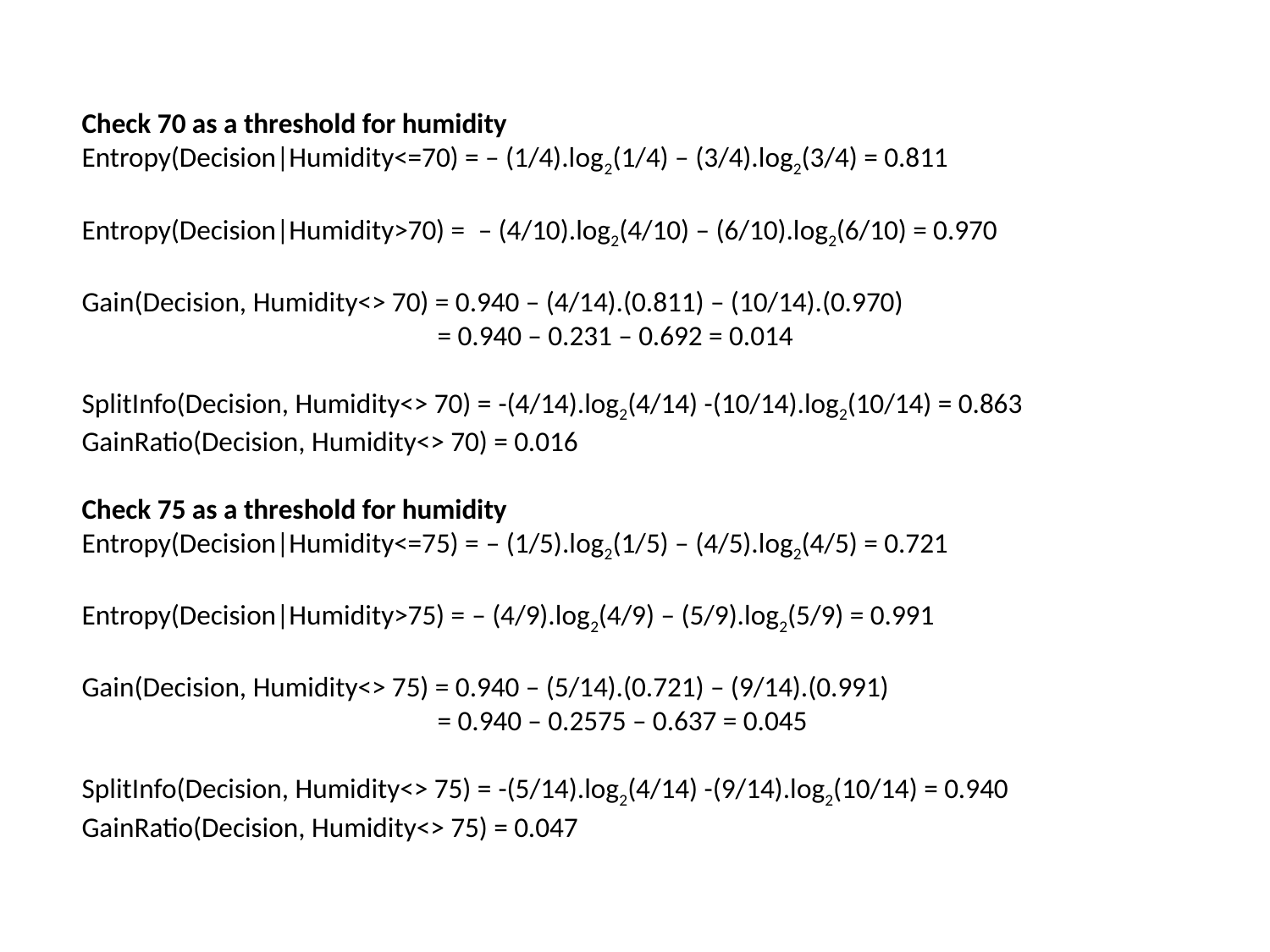

Check 70 as a threshold for humidity
Entropy(Decision|Humidity<=70) = – (1/4).log2(1/4) – (3/4).log2(3/4) = 0.811

Entropy(Decision|Humidity>70) =  – (4/10).log2(4/10) – (6/10).log2(6/10) = 0.970

Gain(Decision, Humidity<> 70) = 0.940 – (4/14).(0.811) – (10/14).(0.970)
		                = 0.940 – 0.231 – 0.692 = 0.014

SplitInfo(Decision, Humidity<> 70) = -(4/14).log2(4/14) -(10/14).log2(10/14) = 0.863
GainRatio(Decision, Humidity<> 70) = 0.016

Check 75 as a threshold for humidity
Entropy(Decision|Humidity<=75) = – (1/5).log2(1/5) – (4/5).log2(4/5) = 0.721

Entropy(Decision|Humidity>75) = – (4/9).log2(4/9) – (5/9).log2(5/9) = 0.991

Gain(Decision, Humidity<> 75) = 0.940 – (5/14).(0.721) – (9/14).(0.991)
		                = 0.940 – 0.2575 – 0.637 = 0.045

SplitInfo(Decision, Humidity<> 75) = -(5/14).log2(4/14) -(9/14).log2(10/14) = 0.940
GainRatio(Decision, Humidity<> 75) = 0.047